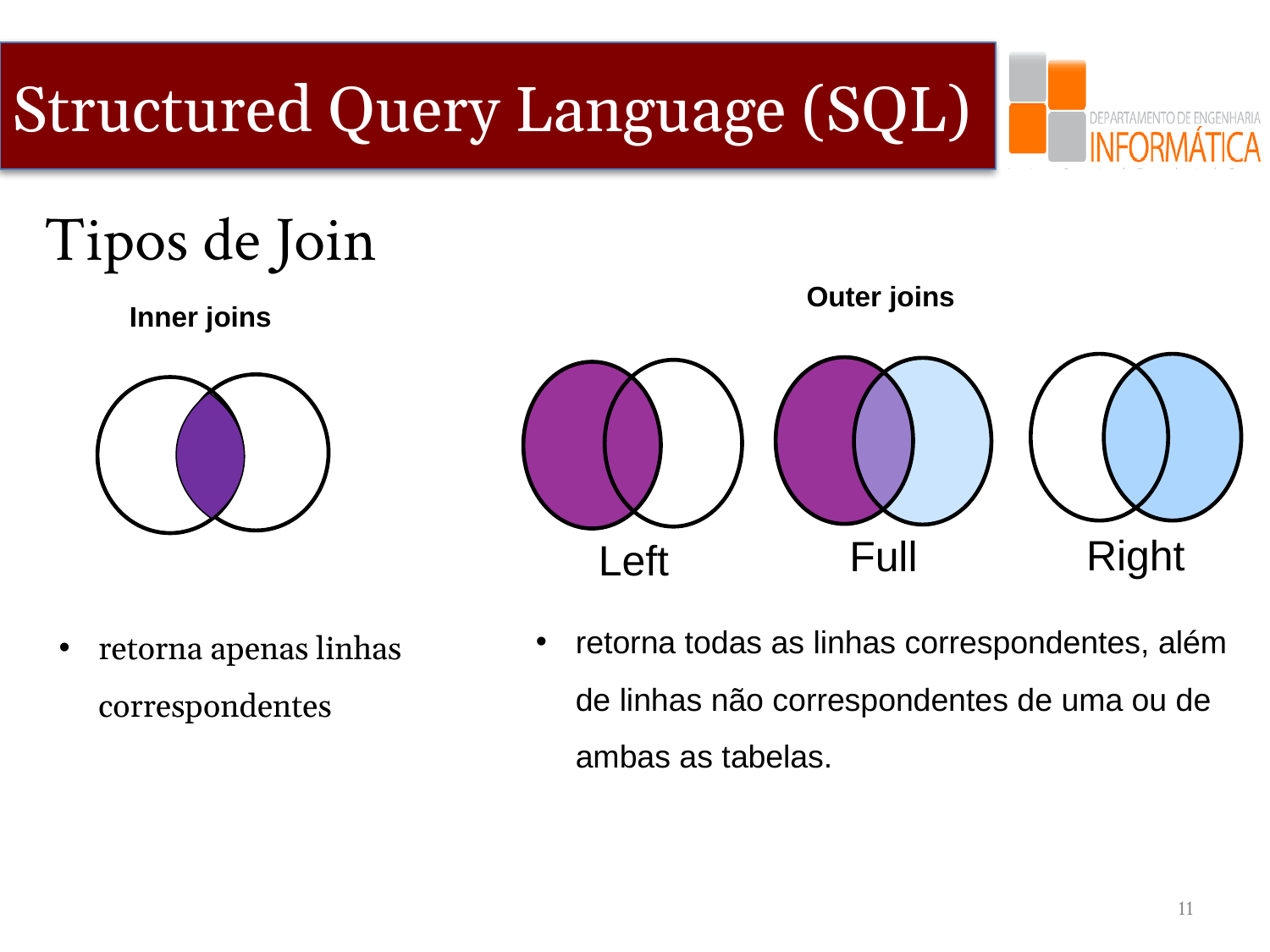

# Tipos de Join
Outer joins
Inner joins

Right

Full

Left

retorna todas as linhas correspondentes, além de linhas não correspondentes de uma ou de ambas as tabelas.
retorna apenas linhas correspondentes
11